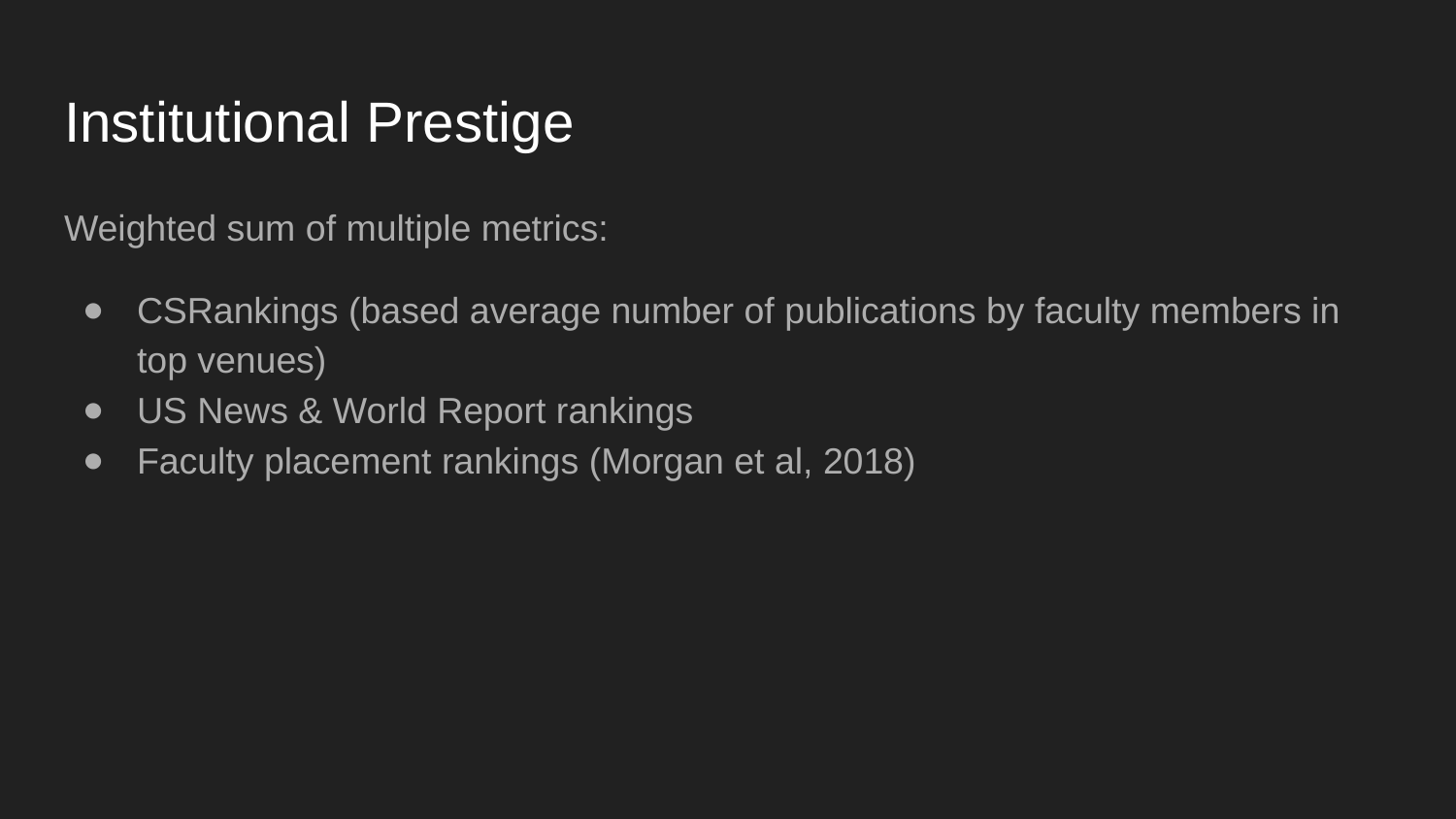

# Institutional Prestige
Weighted sum of multiple metrics:
CSRankings (based average number of publications by faculty members in top venues)
US News & World Report rankings
Faculty placement rankings (Morgan et al, 2018)